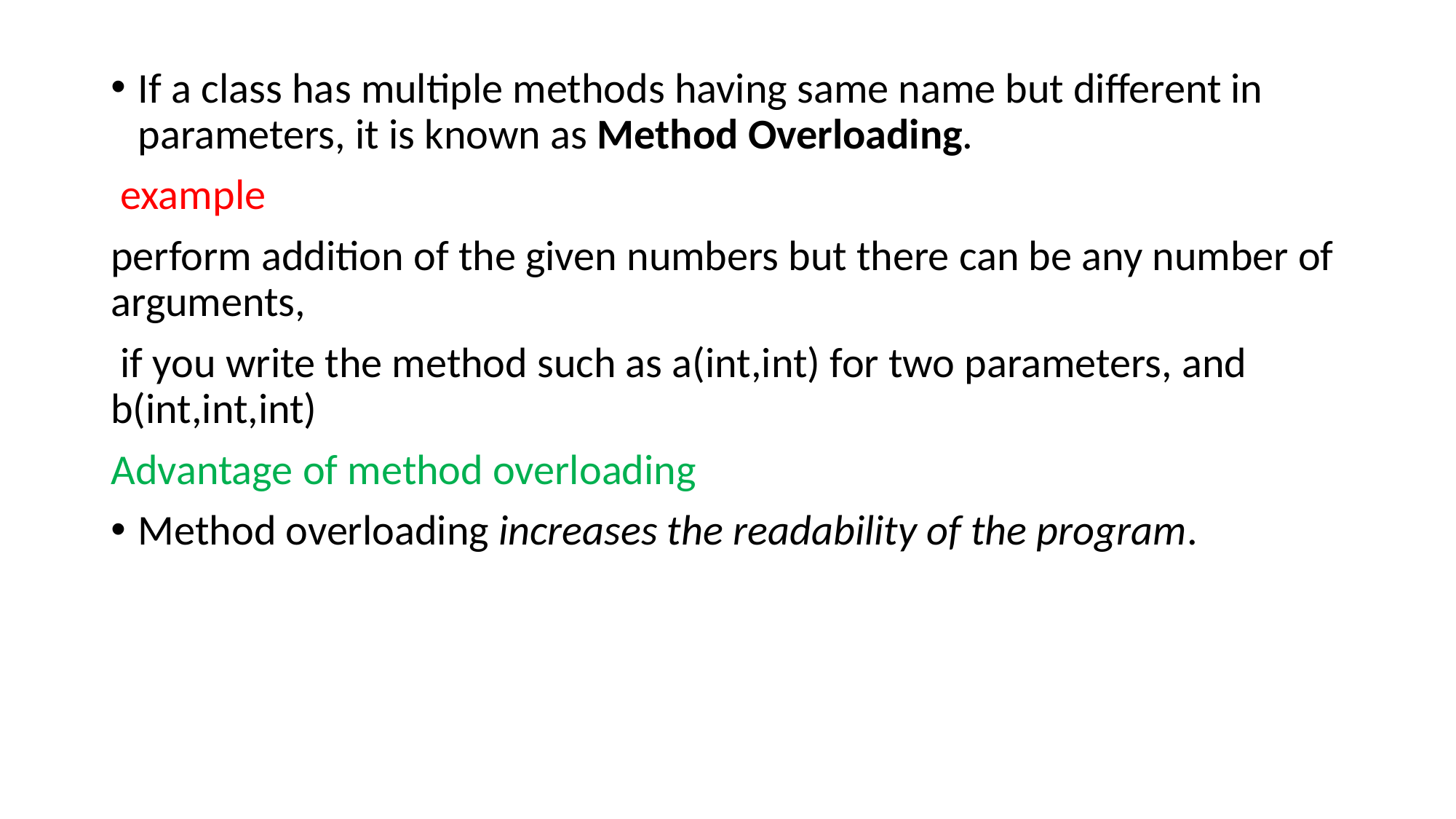

If a class has multiple methods having same name but different in parameters, it is known as Method Overloading.
 example
perform addition of the given numbers but there can be any number of arguments,
 if you write the method such as a(int,int) for two parameters, and b(int,int,int)
Advantage of method overloading
Method overloading increases the readability of the program.